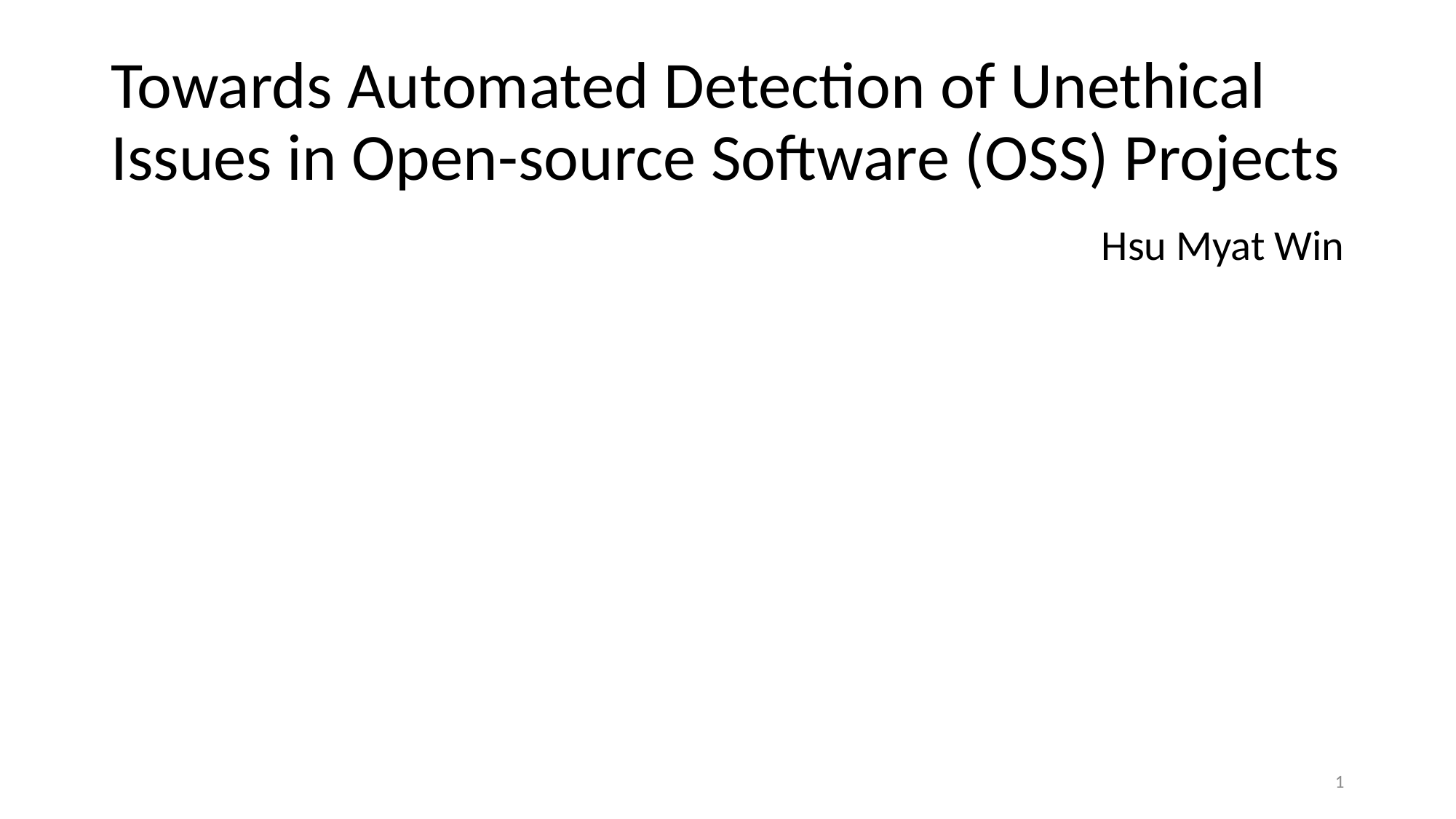

# Towards Automated Detection of Unethical Issues in Open-source Software (OSS) Projects
Hsu Myat Win
1